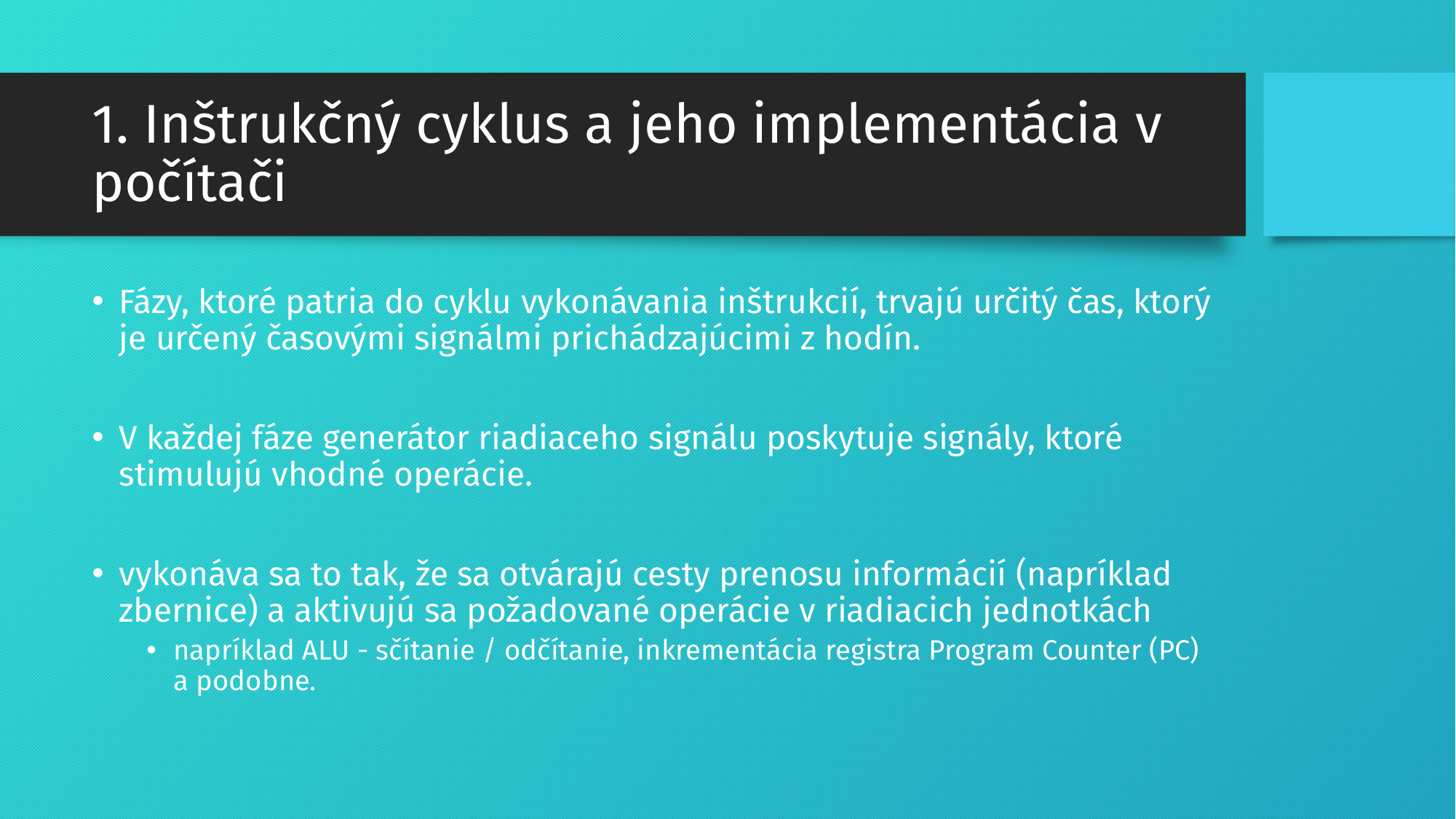

# 1. Inštrukčný cyklus a jeho implementácia v počítači
Fázy, ktoré patria do cyklu vykonávania inštrukcií, trvajú určitý čas, ktorý je určený časovými signálmi prichádzajúcimi z hodín.

V každej fáze generátor riadiaceho signálu poskytuje signály, ktoré stimulujú vhodné operácie.

vykonáva sa to tak, že sa otvárajú cesty prenosu informácií (napríklad zbernice) a aktivujú sa požadované operácie v riadiacich jednotkách
napríklad ALU - sčítanie / odčítanie, inkrementácia registra Program Counter (PC) a podobne.